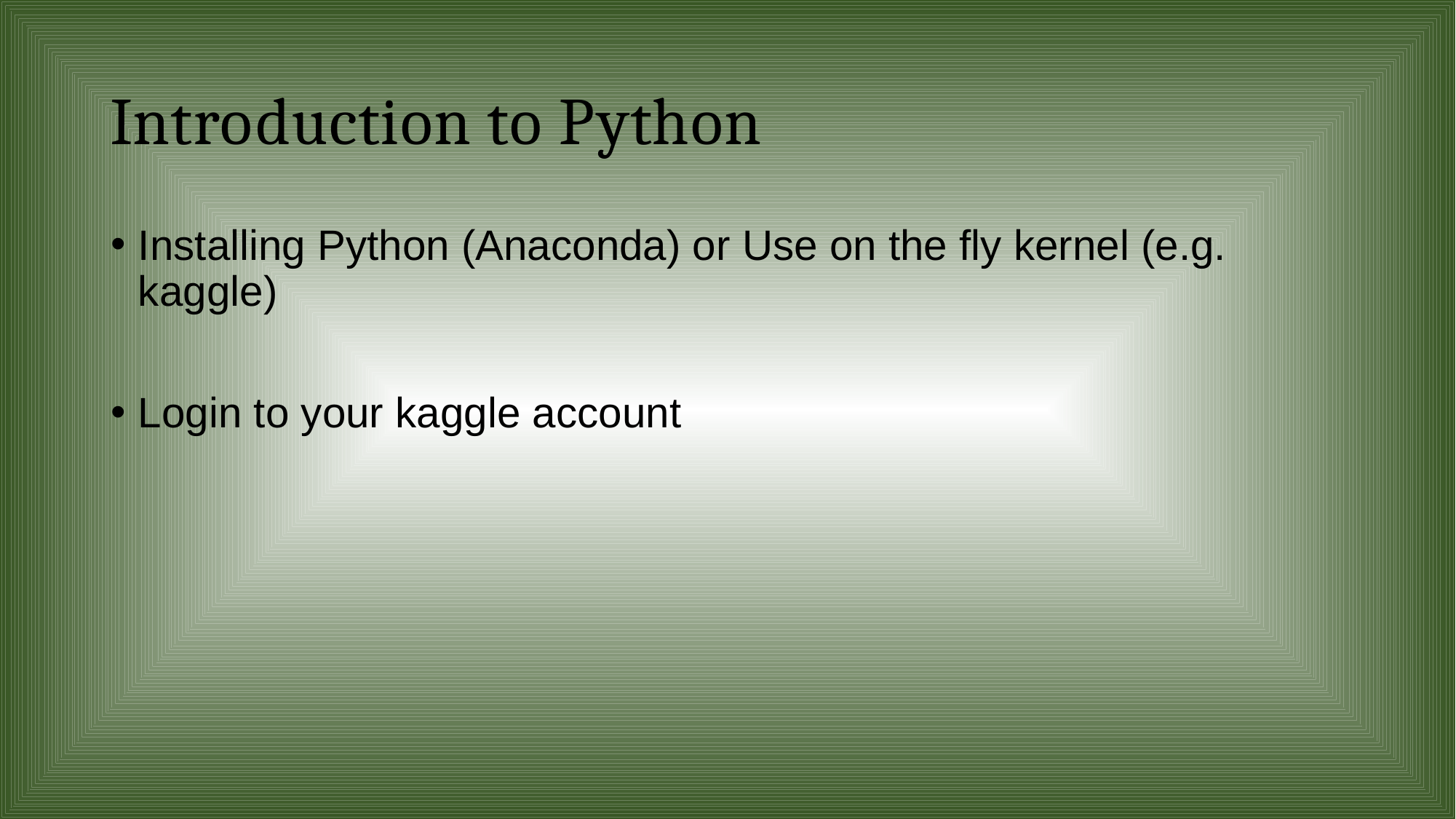

# Introduction to Python
Installing Python (Anaconda) or Use on the fly kernel (e.g. kaggle)

Login to your kaggle account